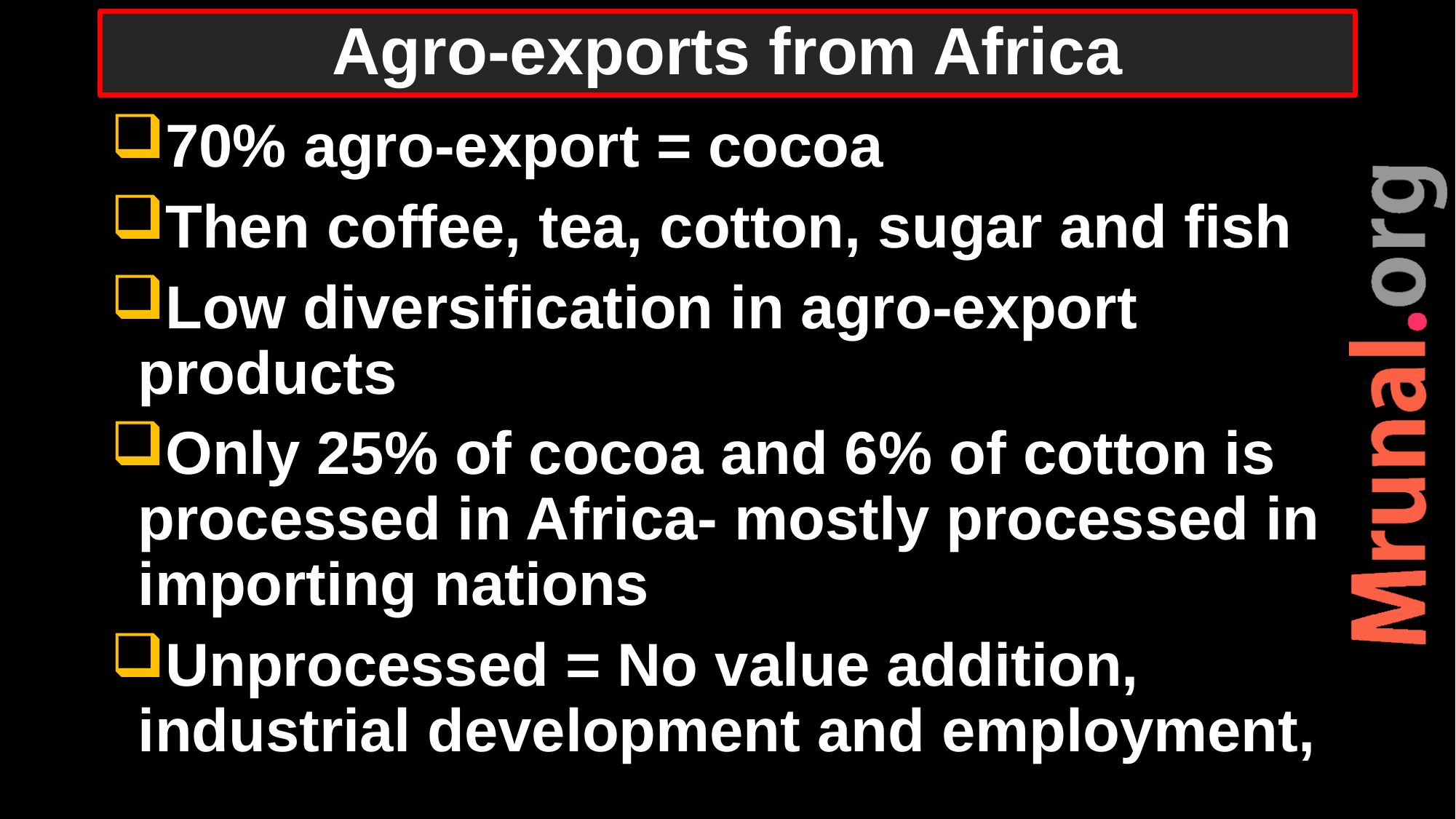

# Agro-exports from Africa
70% agro-export = cocoa
Then coffee, tea, cotton, sugar and fish
Low diversification in agro-export products
Only 25% of cocoa and 6% of cotton is processed in Africa- mostly processed in importing nations
Unprocessed = No value addition, industrial development and employment,